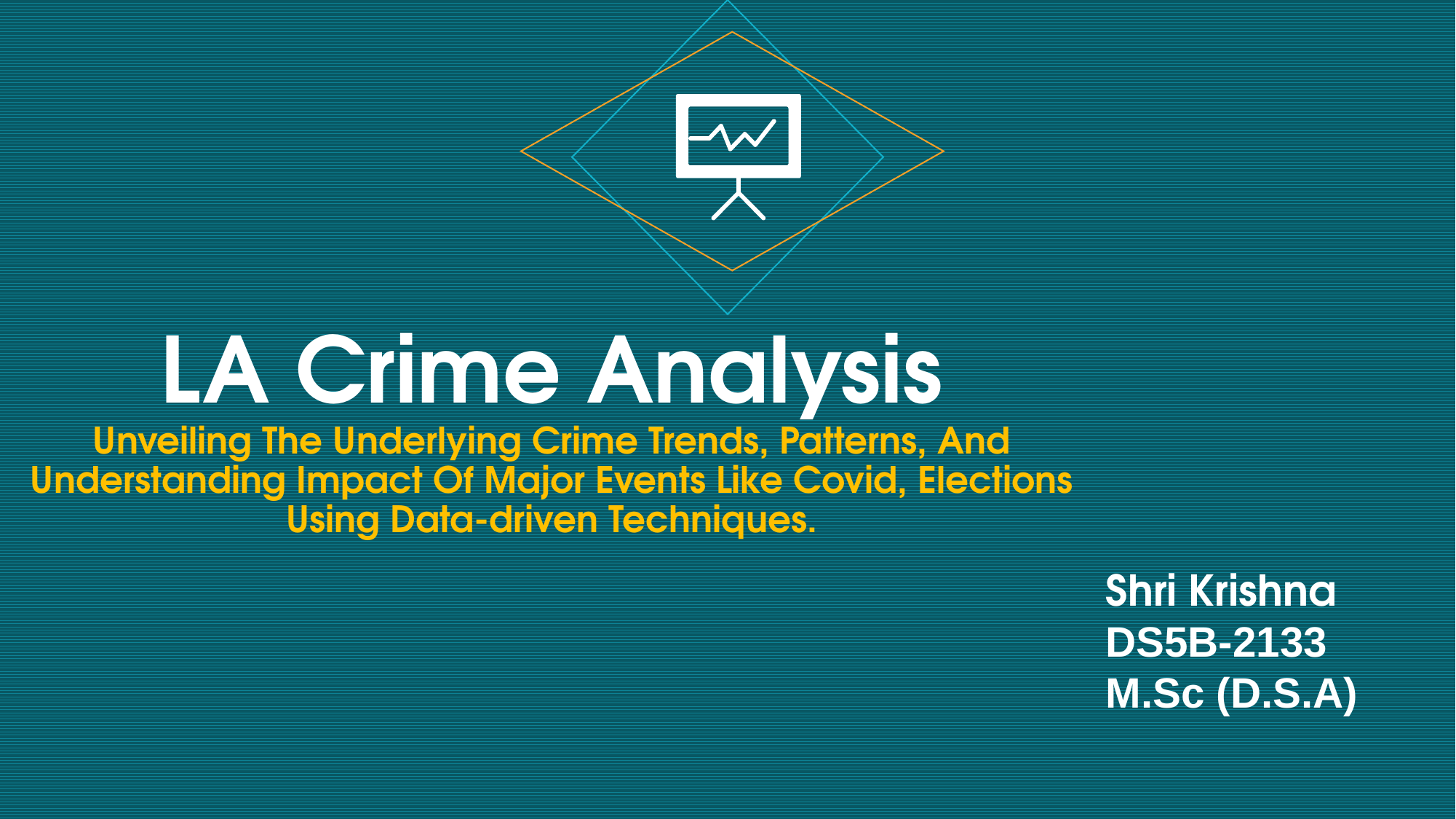

# LA Crime Analysis Unveiling The Underlying Crime Trends, Patterns, And Understanding Impact Of Major Events Like Covid, Elections Using Data-driven Techniques.
Shri Krishna
DS5B-2133
M.Sc (D.S.A)